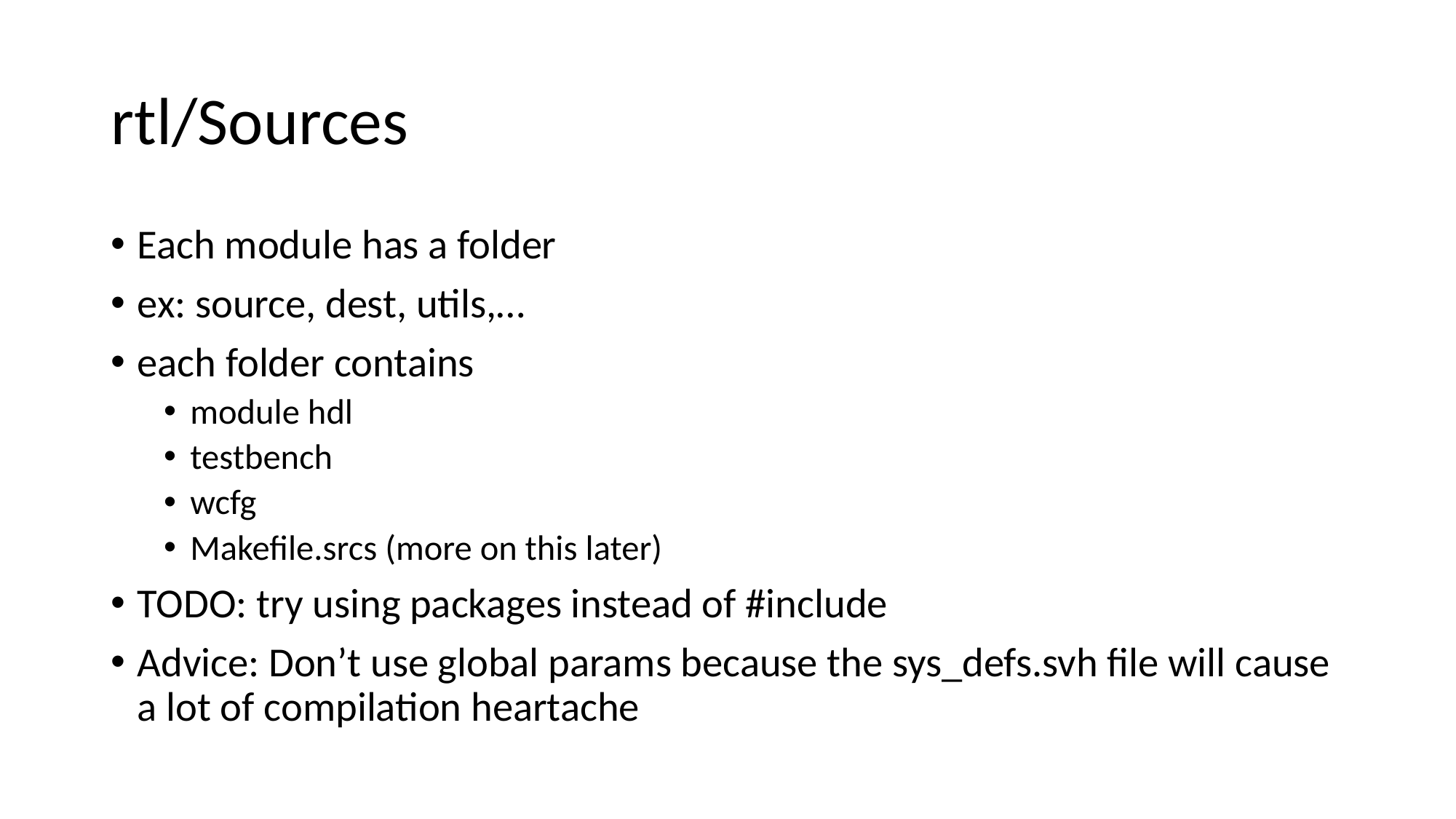

# rtl/Sources
Each module has a folder
ex: source, dest, utils,…
each folder contains
module hdl
testbench
wcfg
Makefile.srcs (more on this later)
TODO: try using packages instead of #include
Advice: Don’t use global params because the sys_defs.svh file will cause a lot of compilation heartache